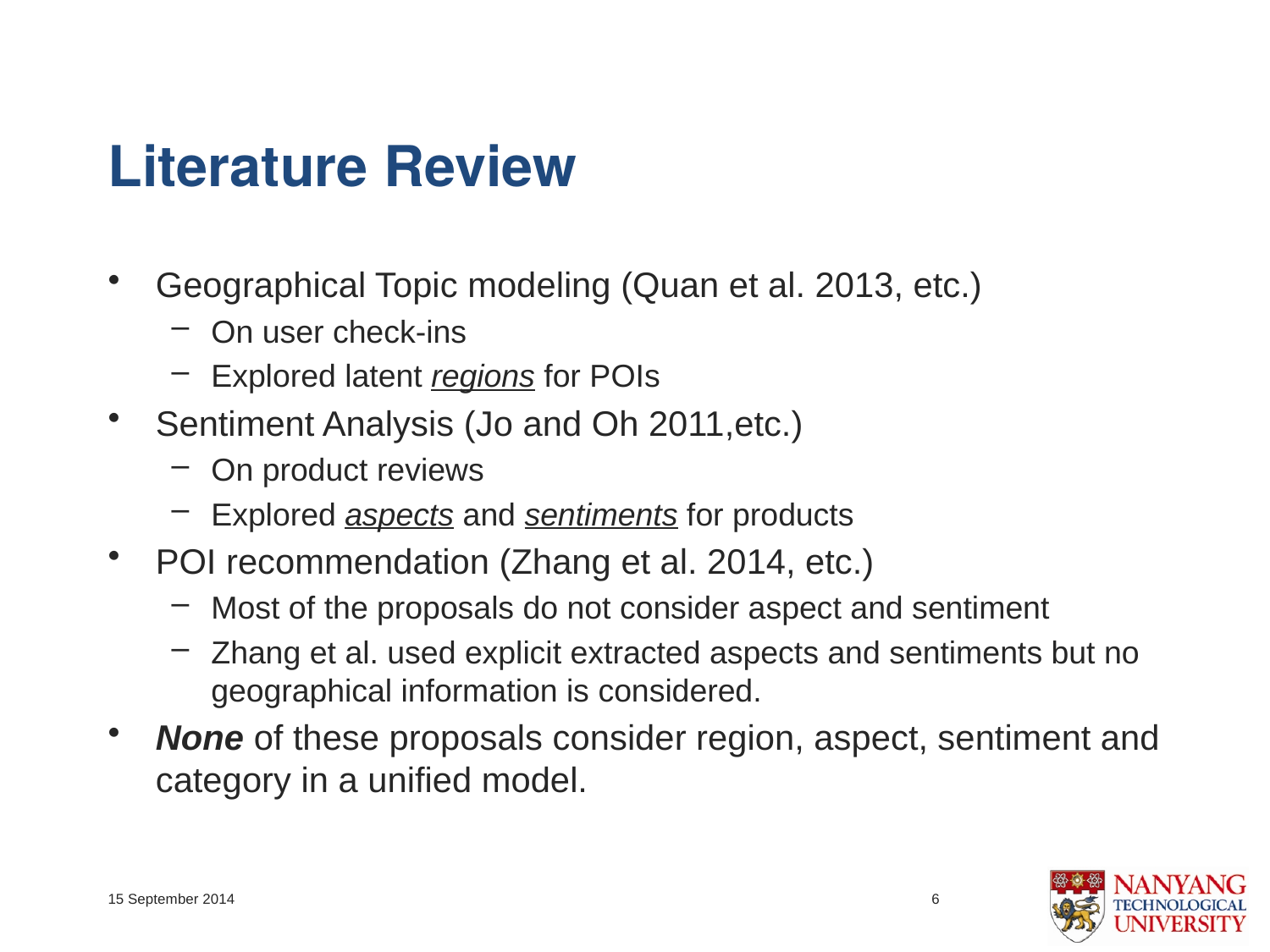

# Literature Review
Geographical Topic modeling (Quan et al. 2013, etc.)
On user check-ins
Explored latent regions for POIs
Sentiment Analysis (Jo and Oh 2011,etc.)
On product reviews
Explored aspects and sentiments for products
POI recommendation (Zhang et al. 2014, etc.)
Most of the proposals do not consider aspect and sentiment
Zhang et al. used explicit extracted aspects and sentiments but no geographical information is considered.
None of these proposals consider region, aspect, sentiment and category in a unified model.

15 September 2014
6